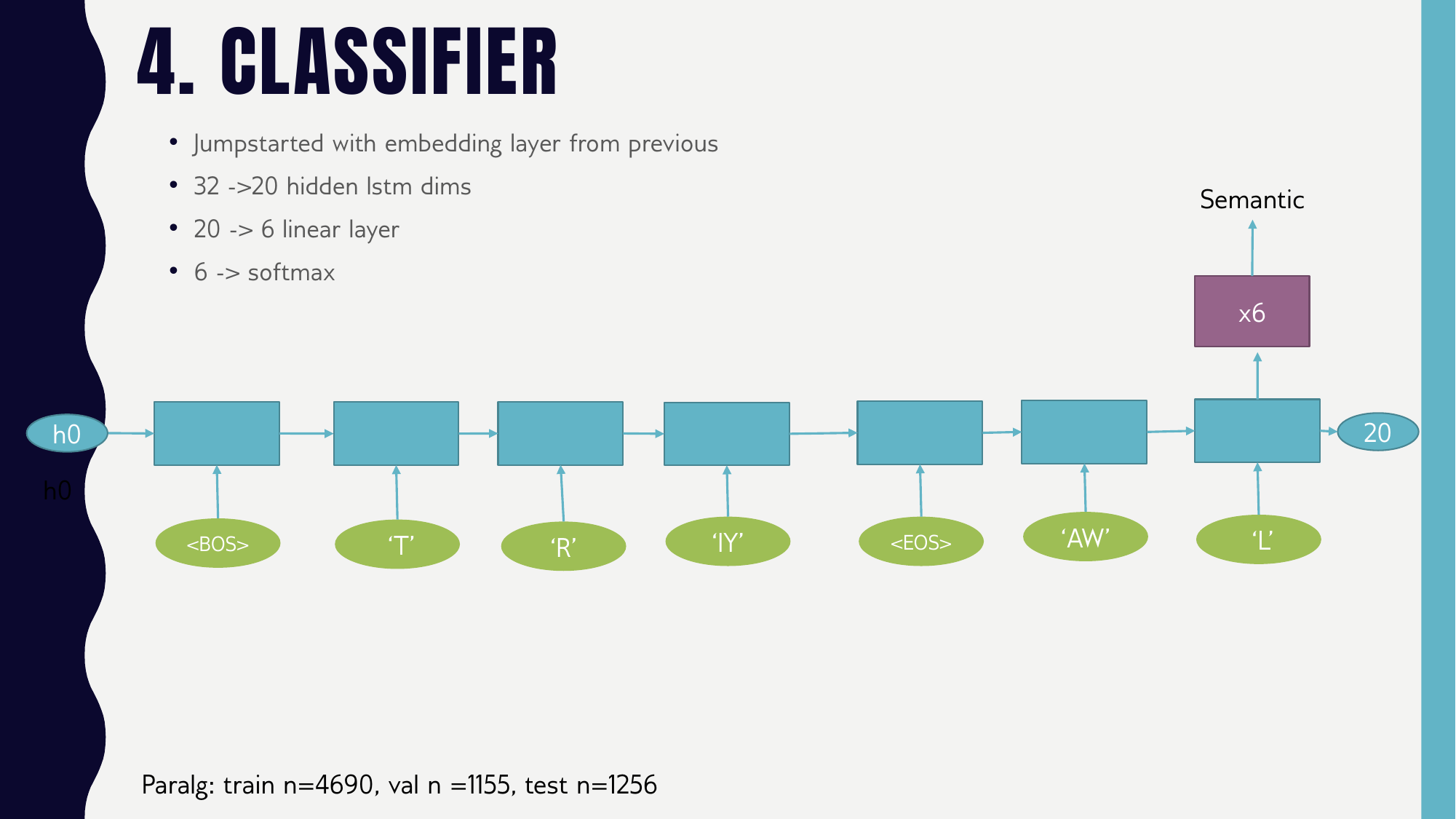

4. Classifier
Jumpstarted with embedding layer from previous
32 ->20 hidden lstm dims
20 -> 6 linear layer
6 -> softmax
Semantic
x6

20
h0
h0
‘AW’
 ‘L’
‘IY’
<EOS>
<BOS>
 ‘T’
‘R’
Paralg: train n=4690, val n =1155, test n=1256